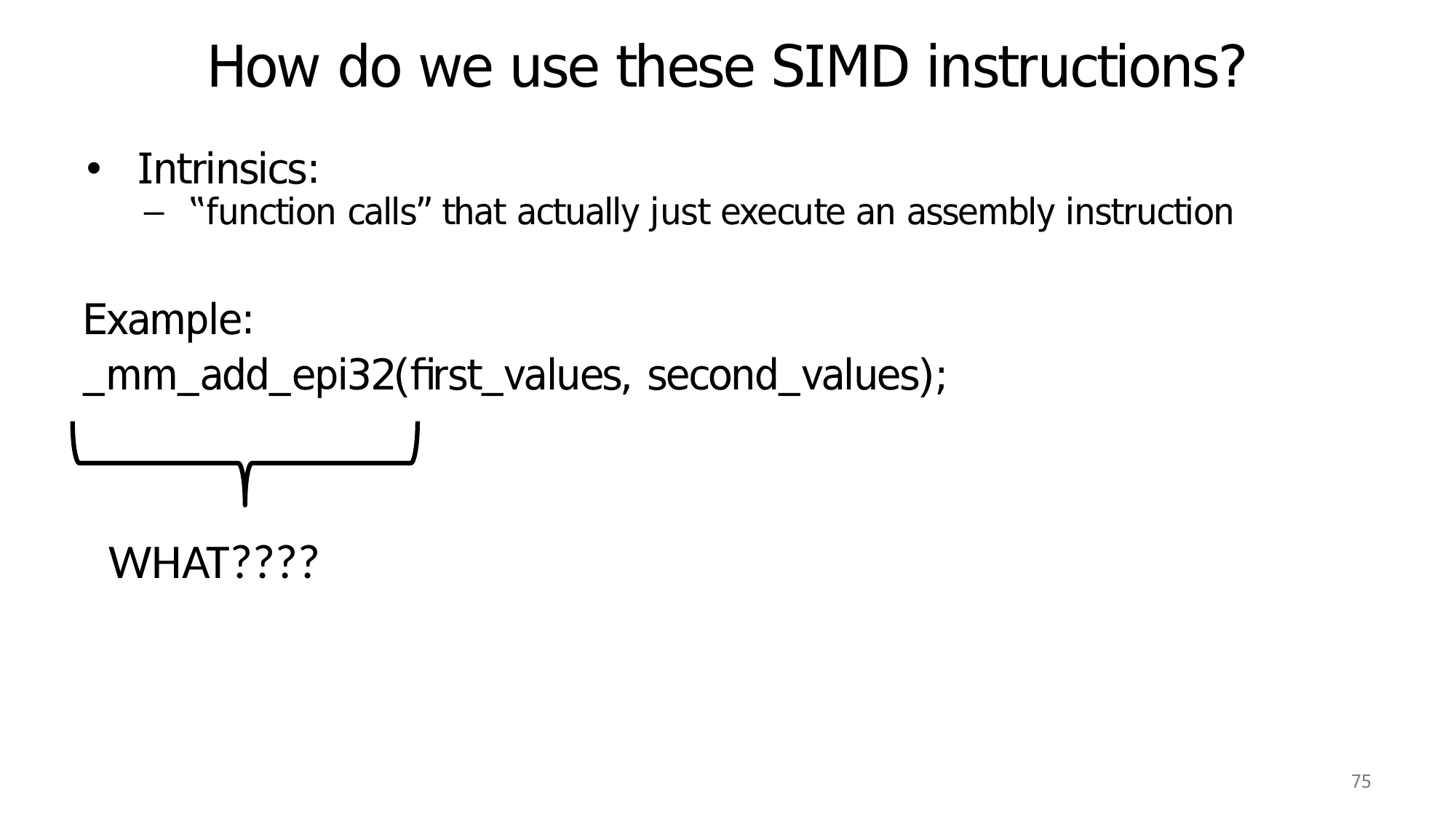

# How do we use these SIMD instructions?
Intrinsics:
“function calls” that actually just execute an assembly instruction

Example:
_mm_add_epi32(first_values, second_values);

WHAT????
75